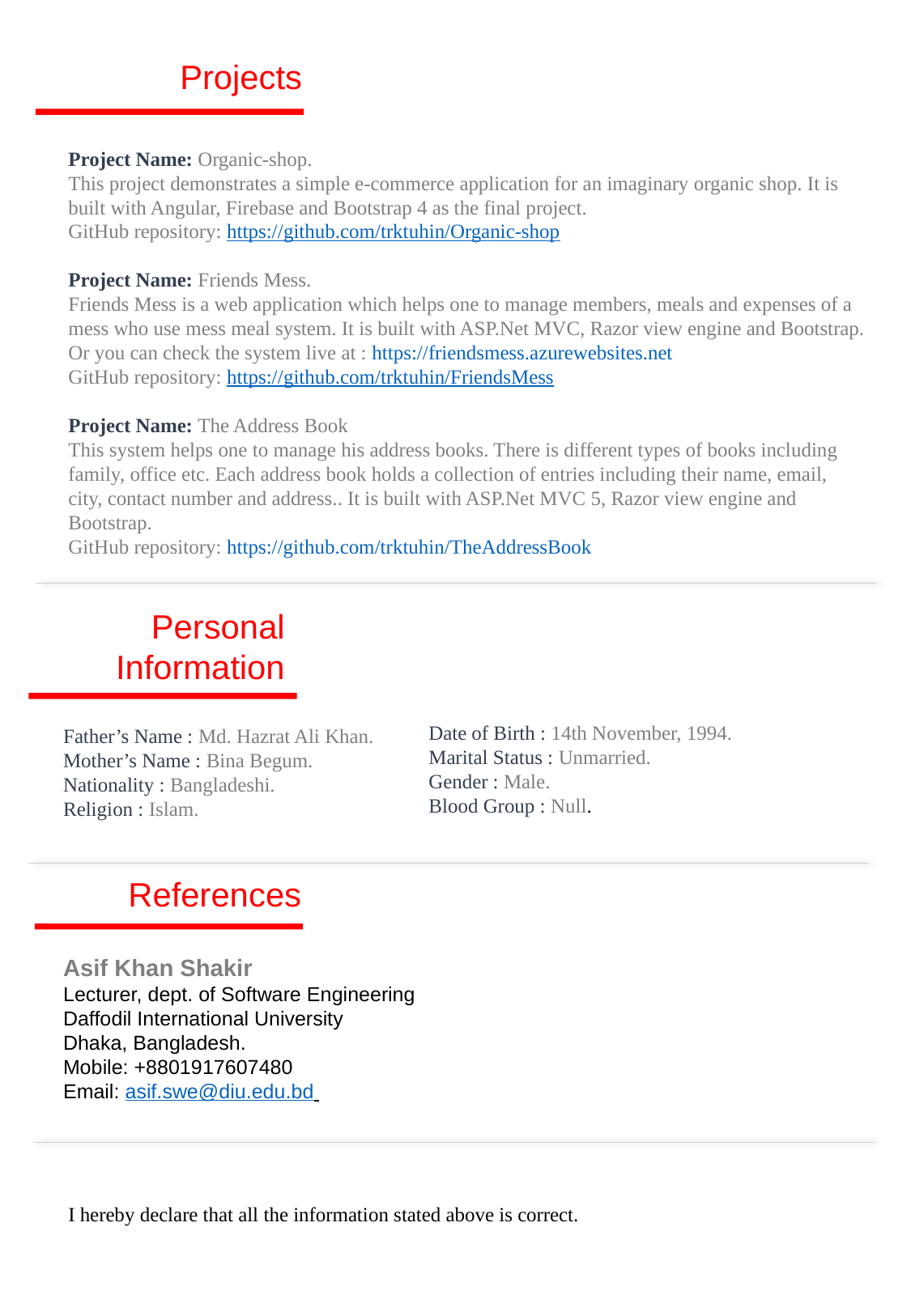

Projects

Project Name: Organic-shop.
This project demonstrates a simple e-commerce application for an imaginary organic shop. It is
built with Angular, Firebase and Bootstrap 4 as the final project.
GitHub repository: https://github.com/trktuhin/Organic-shop
Project Name: Friends Mess.
Friends Mess is a web application which helps one to manage members, meals and expenses of a
mess who use mess meal system. It is built with ASP.Net MVC, Razor view engine and Bootstrap.
Or you can check the system live at : https://friendsmess.azurewebsites.net
GitHub repository: https://github.com/trktuhin/FriendsMess
Project Name: The Address Book
This system helps one to manage his address books. There is different types of books including
family, office etc. Each address book holds a collection of entries including their name, email,
city, contact number and address.. It is built with ASP.Net MVC 5, Razor view engine and
Bootstrap.
GitHub repository: https://github.com/trktuhin/TheAddressBook
Personal Information

Date of Birth : 14th November, 1994.
Marital Status : Unmarried.
Gender : Male.
Blood Group : Null.
Father’s Name : Md. Hazrat Ali Khan.
Mother’s Name : Bina Begum.
Nationality : Bangladeshi.
Religion : Islam.
References

Asif Khan Shakir
Lecturer, dept. of Software Engineering
Daffodil International University
Dhaka, Bangladesh.
Mobile: +8801917607480
Email: asif.swe@diu.edu.bd
I hereby declare that all the information stated above is correct.